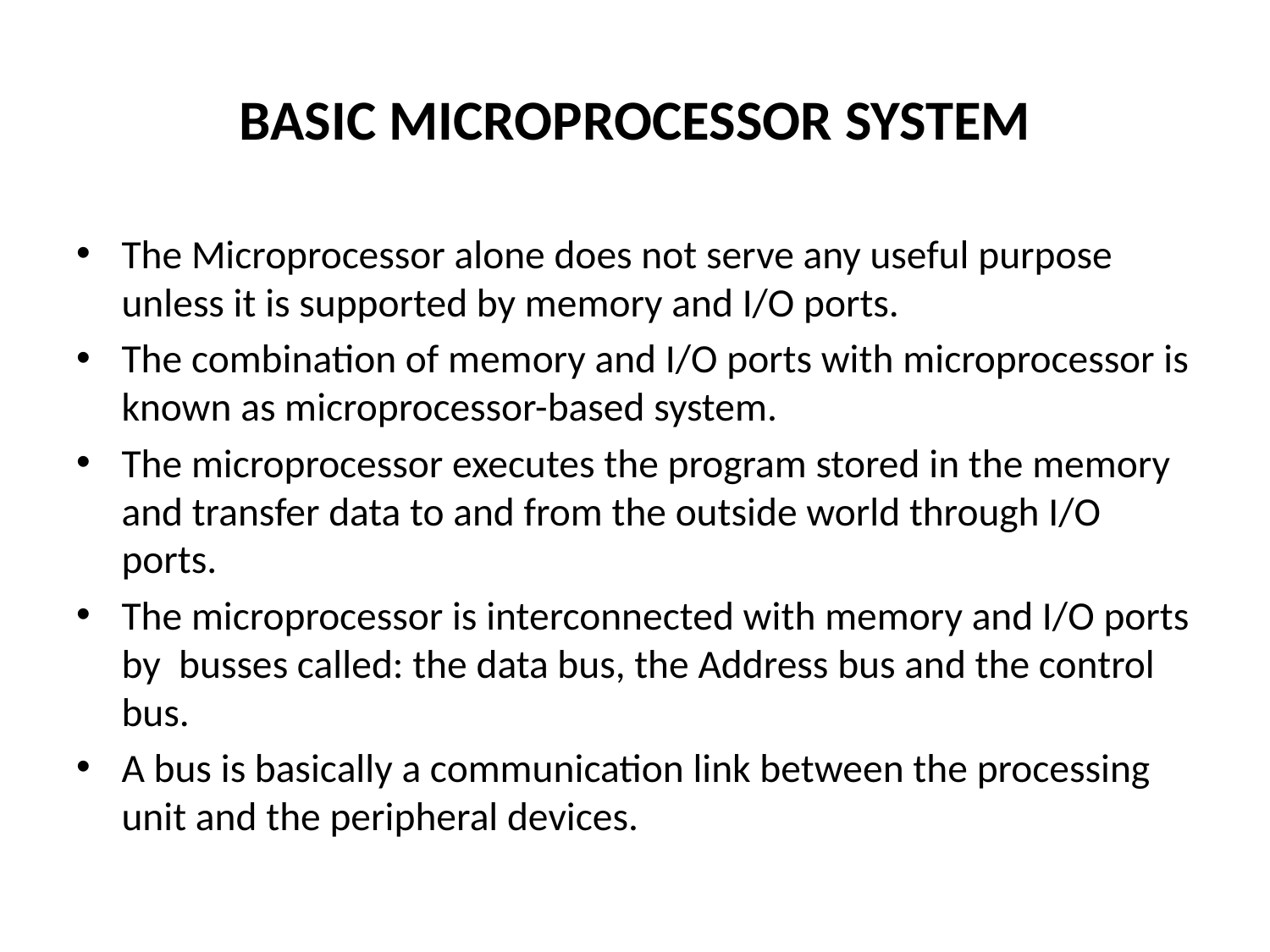

# BASIC MICROPROCESSOR SYSTEM
The Microprocessor alone does not serve any useful purpose unless it is supported by memory and I/O ports.
The combination of memory and I/O ports with microprocessor is known as microprocessor-based system.
The microprocessor executes the program stored in the memory and transfer data to and from the outside world through I/O ports.
The microprocessor is interconnected with memory and I/O ports by  busses called: the data bus, the Address bus and the control bus.
A bus is basically a communication link between the processing unit and the peripheral devices.